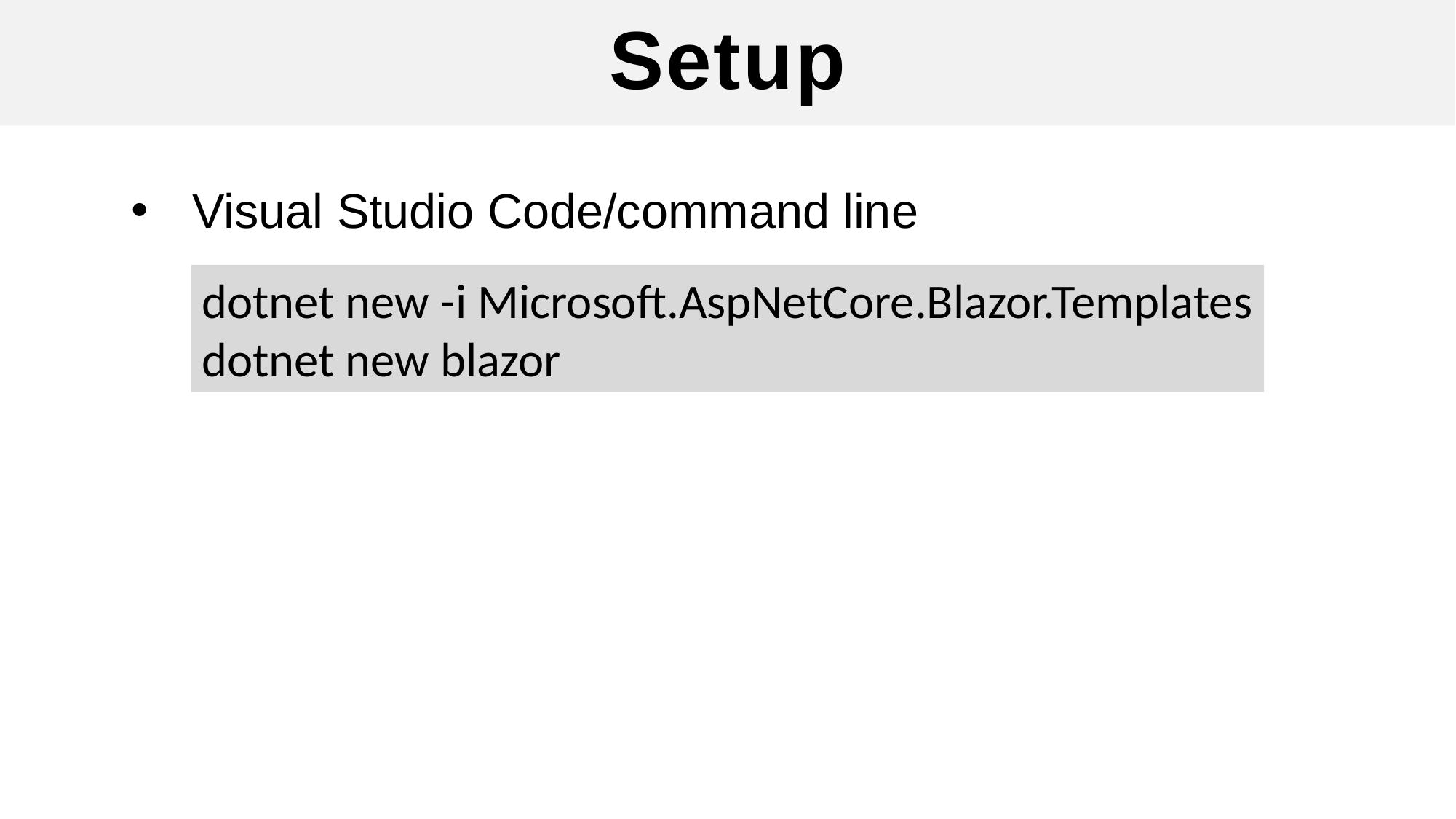

# Setup
Visual Studio Code/command line

dotnet new -i Microsoft.AspNetCore.Blazor.Templates
dotnet new blazor